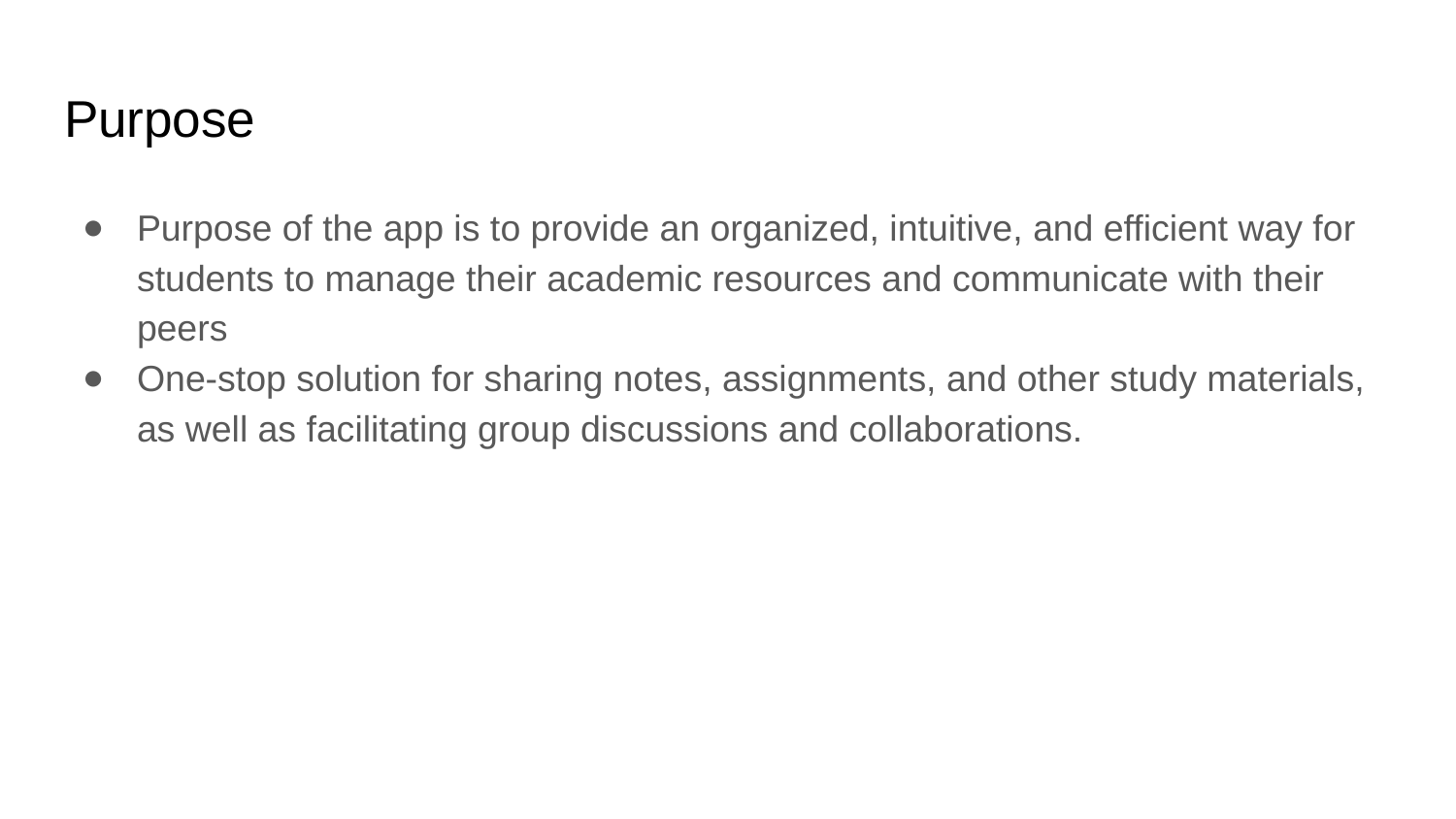

# Purpose
Purpose of the app is to provide an organized, intuitive, and efficient way for students to manage their academic resources and communicate with their peers
One-stop solution for sharing notes, assignments, and other study materials, as well as facilitating group discussions and collaborations.